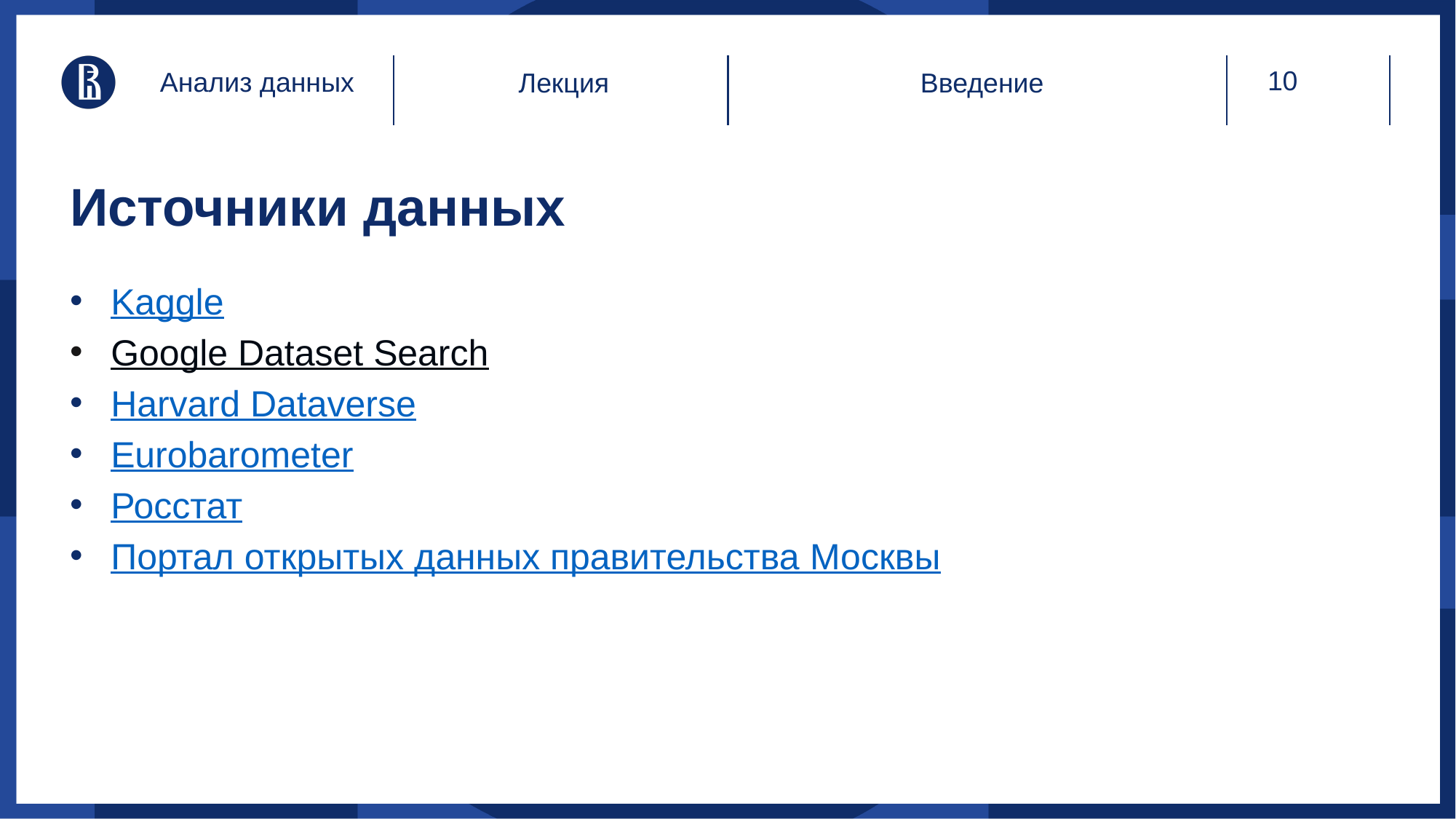

Анализ данных
Лекция
Введение
# Источники данных
Kaggle
Google Dataset Search
Harvard Dataverse
Eurobarometer
Росстат
Портал открытых данных правительства Москвы